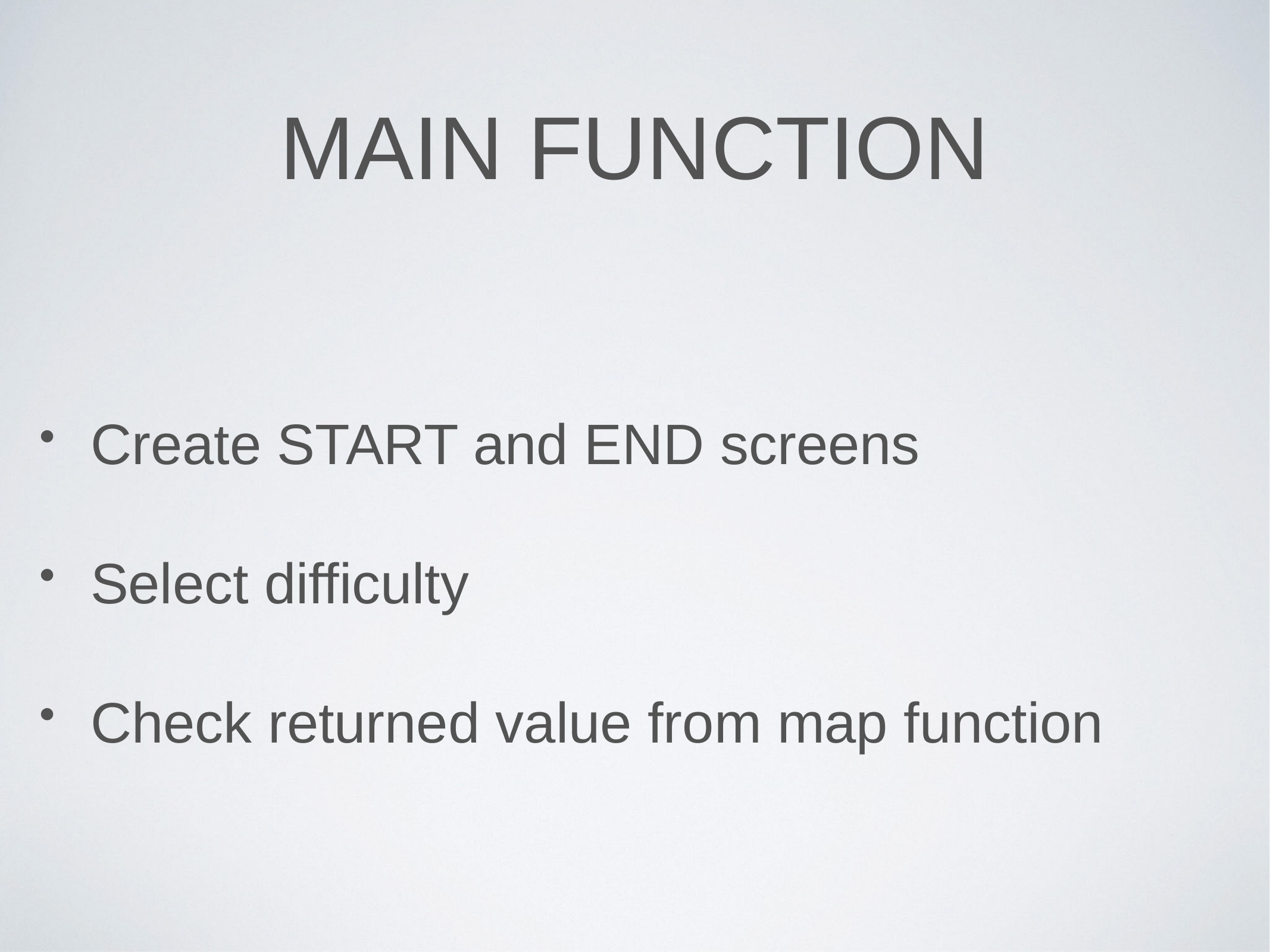

# MAIN FUNCTION
Create START and END screens
Select difficulty
Check returned value from map function